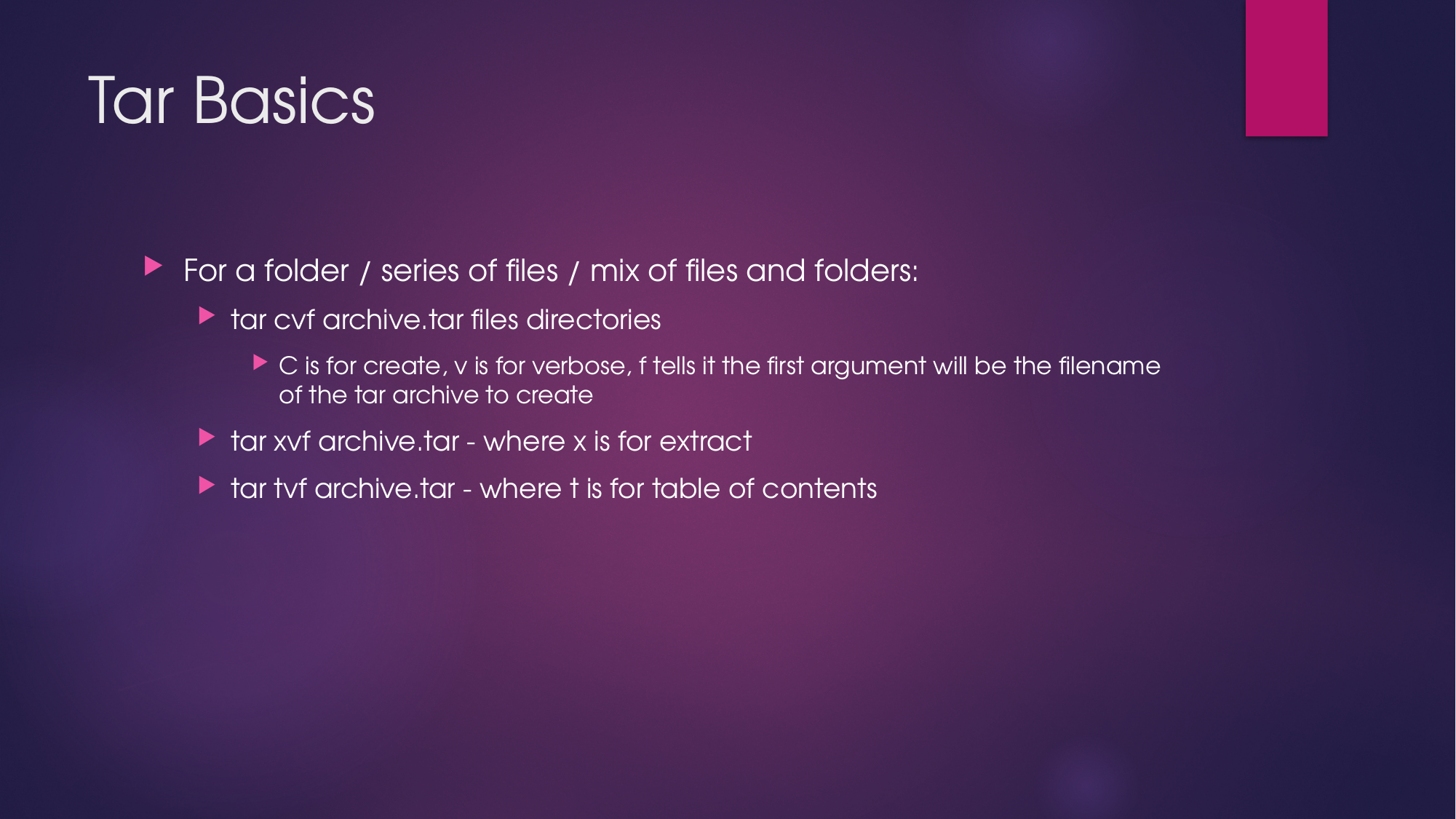

# Tar Basics
For a folder / series of files / mix of files and folders:
tar cvf archive.tar files directories
C is for create, v is for verbose, f tells it the first argument will be the filename of the tar archive to create
tar xvf archive.tar - where x is for extract
tar tvf archive.tar - where t is for table of contents